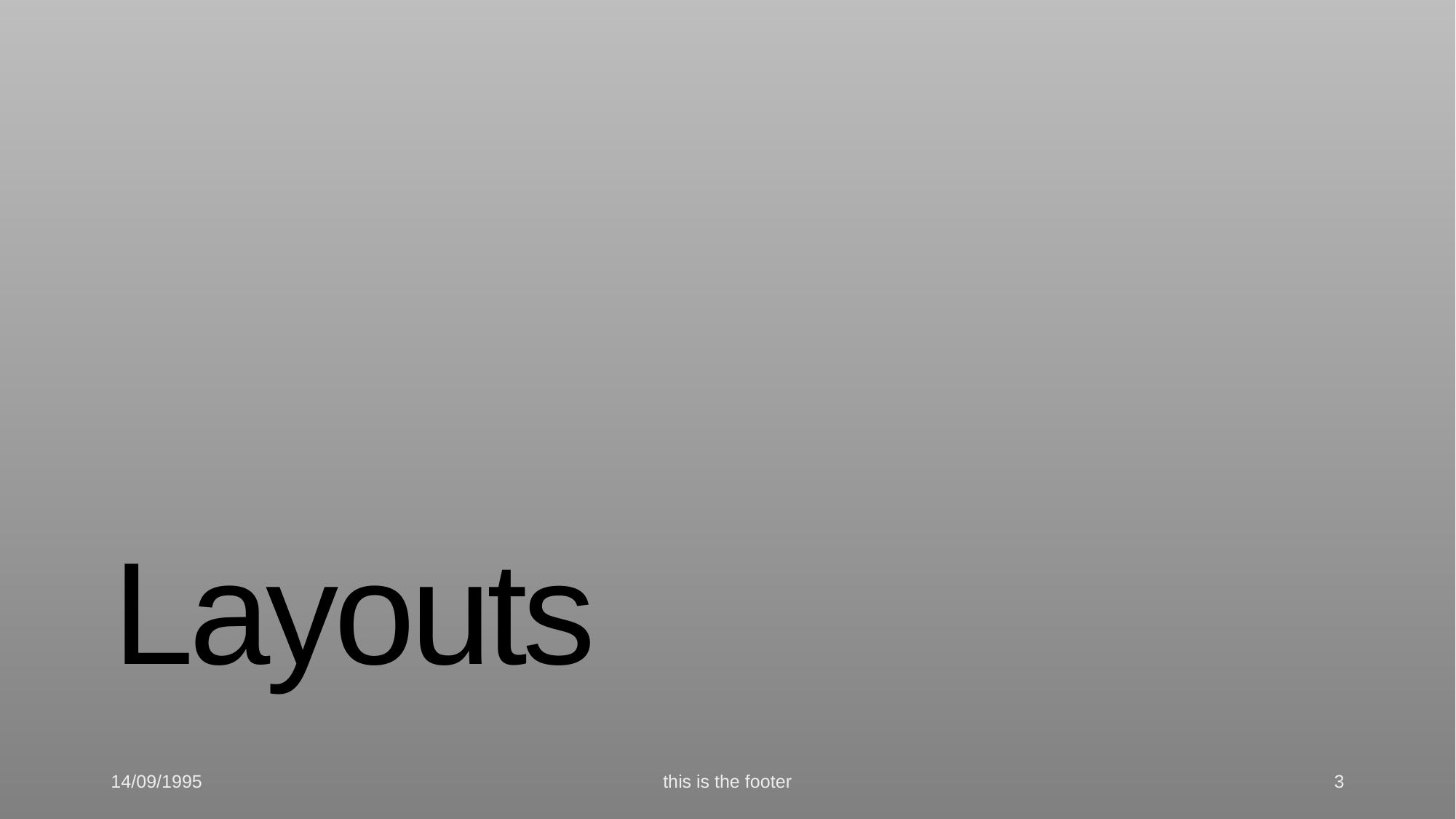

# Layouts
14/09/1995
this is the footer
3